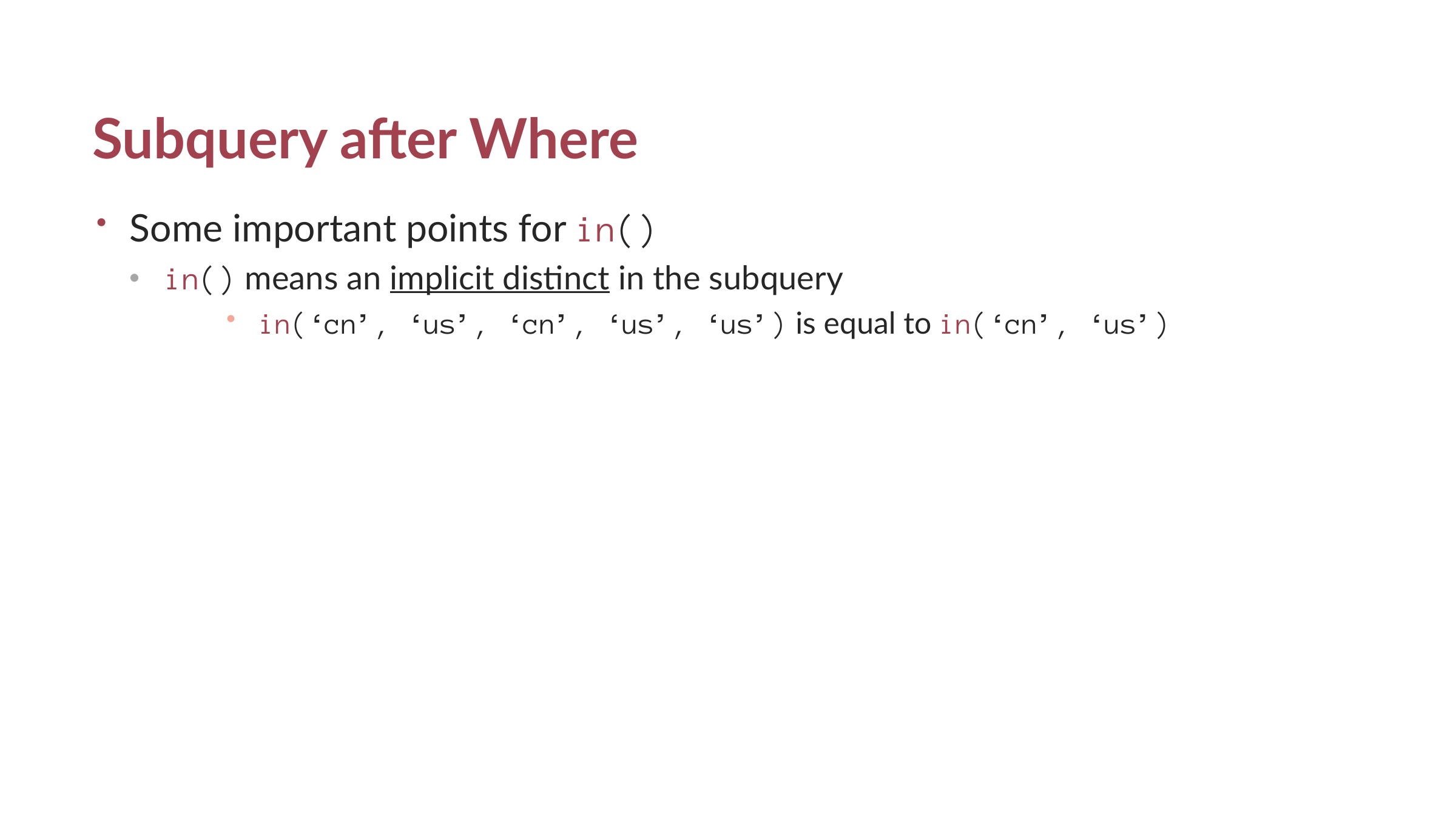

# Subquery after Where
Some important points for in()
in() means an implicit distinct in the subquery
in(‘cn’, ‘us’, ‘cn’, ‘us’, ‘us’) is equal to in(‘cn’, ‘us’)